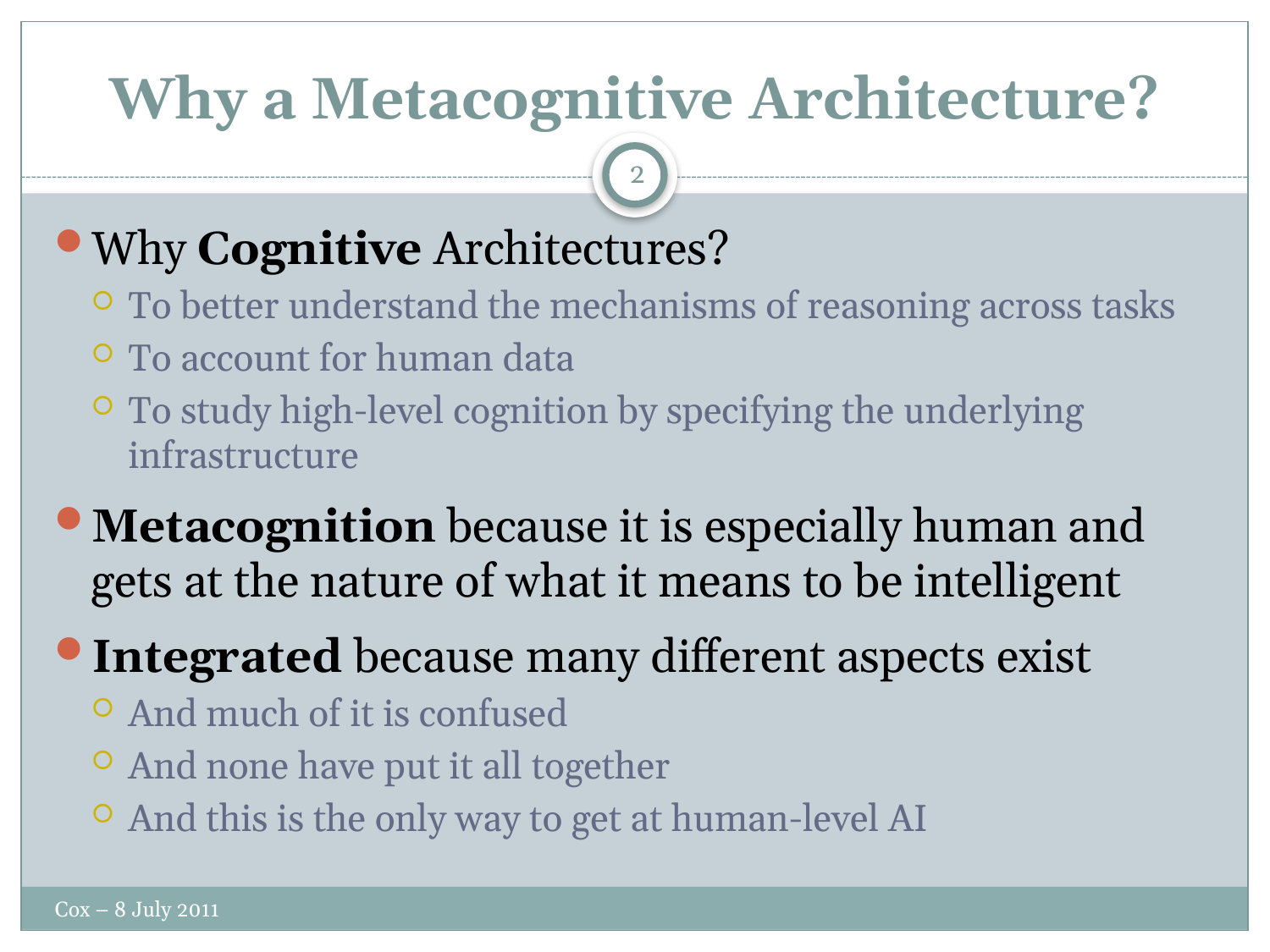

# Why a Metacognitive Architecture?
2
Why Cognitive Architectures?
To better understand the mechanisms of reasoning across tasks
To account for human data
To study high-level cognition by specifying the underlying infrastructure
Metacognition because it is especially human and gets at the nature of what it means to be intelligent
Integrated because many different aspects exist
And much of it is confused
And none have put it all together
And this is the only way to get at human-level AI
Cox – 8 July 2011